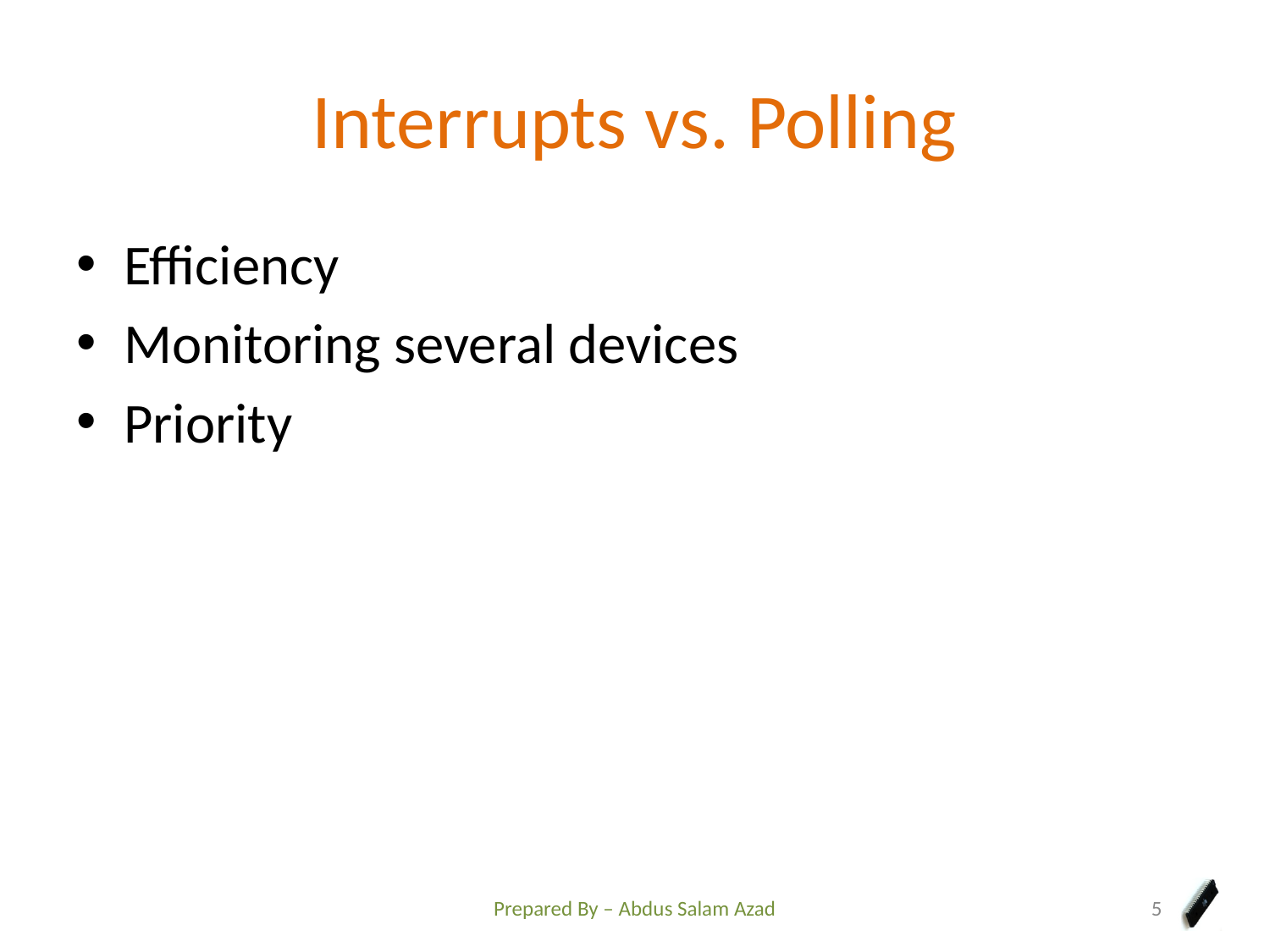

# Interrupts vs. Polling
Efficiency
Monitoring several devices
Priority

Prepared By – Abdus Salam Azad
5